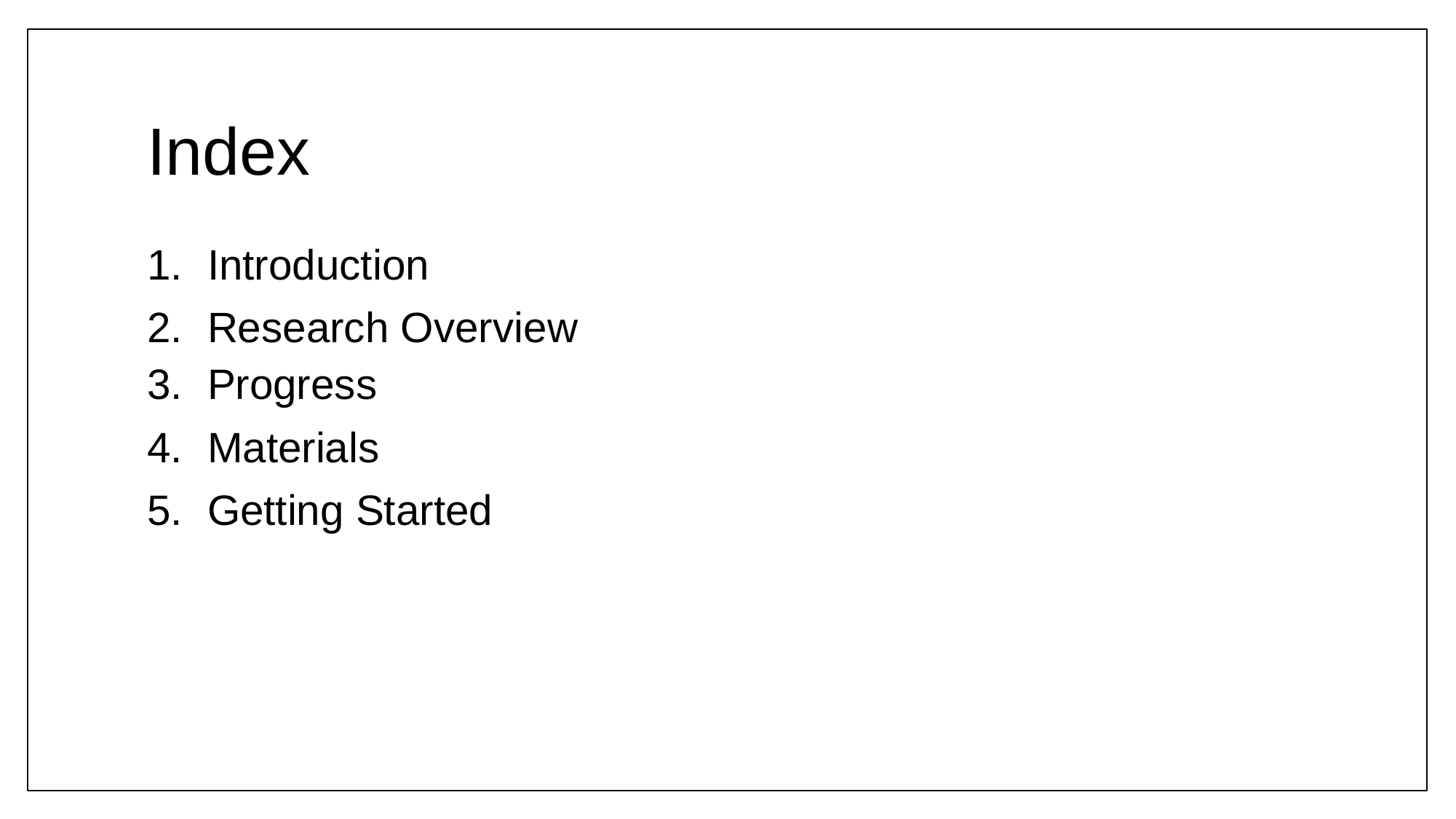

# Index
Introduction
Research Overview
Progress
Materials
Getting Started